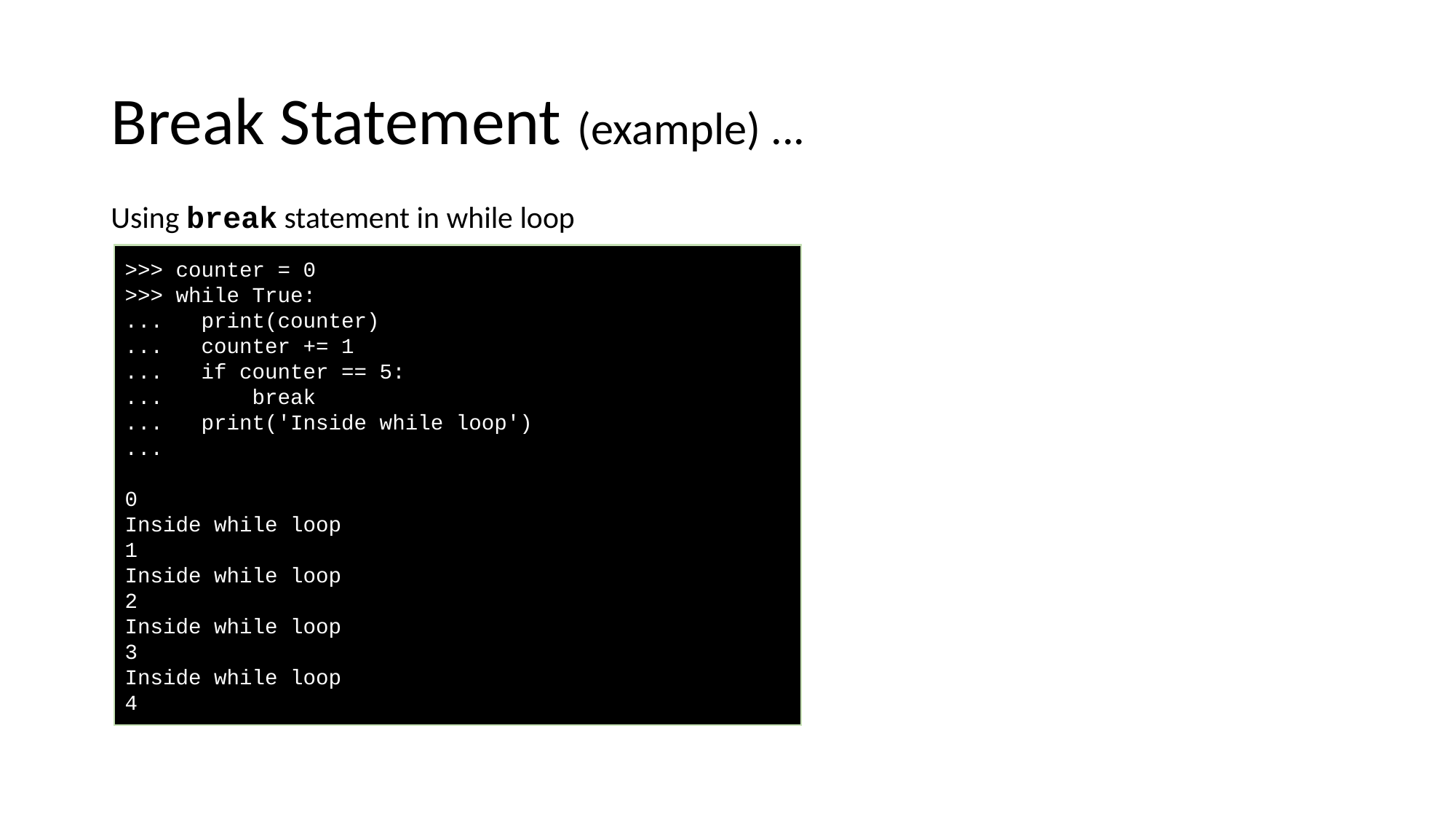

# Break Statement (example) ...
Using break statement in while loop
>>> counter = 0
>>> while True:
...   print(counter)
...   counter += 1
...   if counter == 5:
...       break
...   print('Inside while loop')
...

0
Inside while loop
1
Inside while loop
2
Inside while loop
3
Inside while loop
4